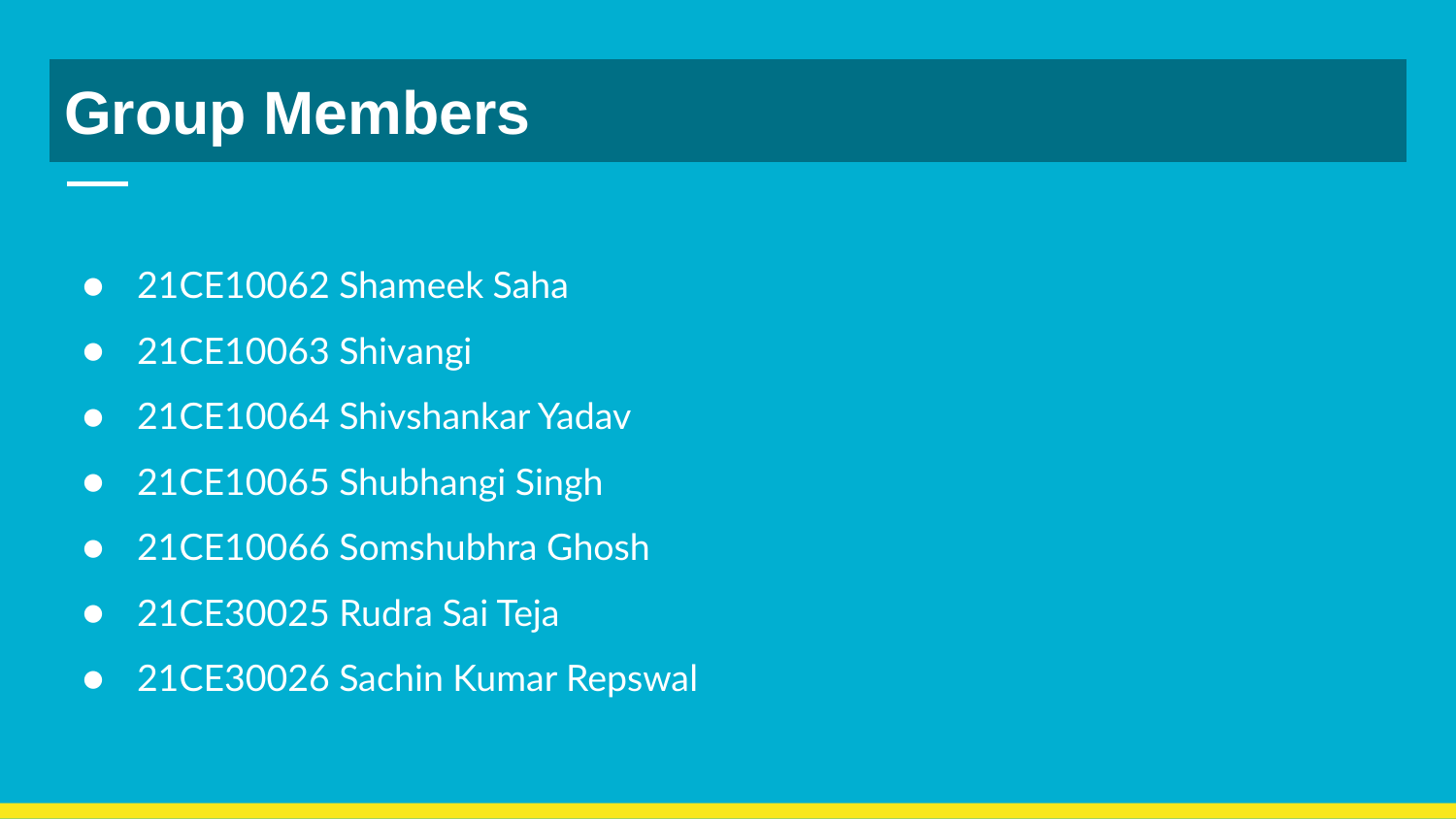

# Group Members
21CE10062 Shameek Saha
21CE10063 Shivangi
21CE10064 Shivshankar Yadav
21CE10065 Shubhangi Singh
21CE10066 Somshubhra Ghosh
21CE30025 Rudra Sai Teja
21CE30026 Sachin Kumar Repswal